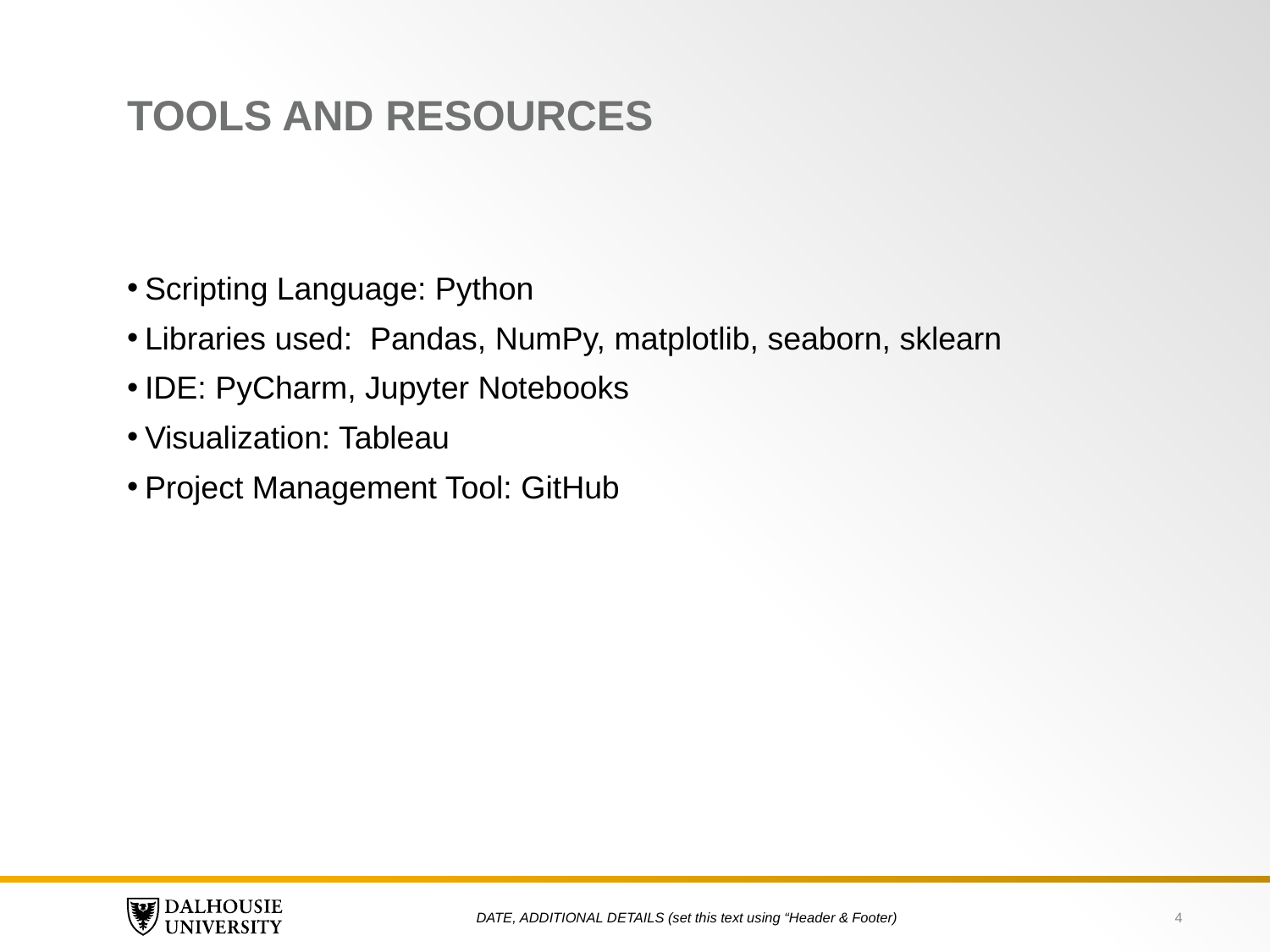

# TOOLS AND RESOURCES

Scripting Language: Python
Libraries used:  Pandas, NumPy, matplotlib, seaborn, sklearn
IDE: PyCharm, Jupyter Notebooks
Visualization: Tableau
Project Management Tool: GitHub

4
DATE, ADDITIONAL DETAILS (set this text using “Header & Footer)